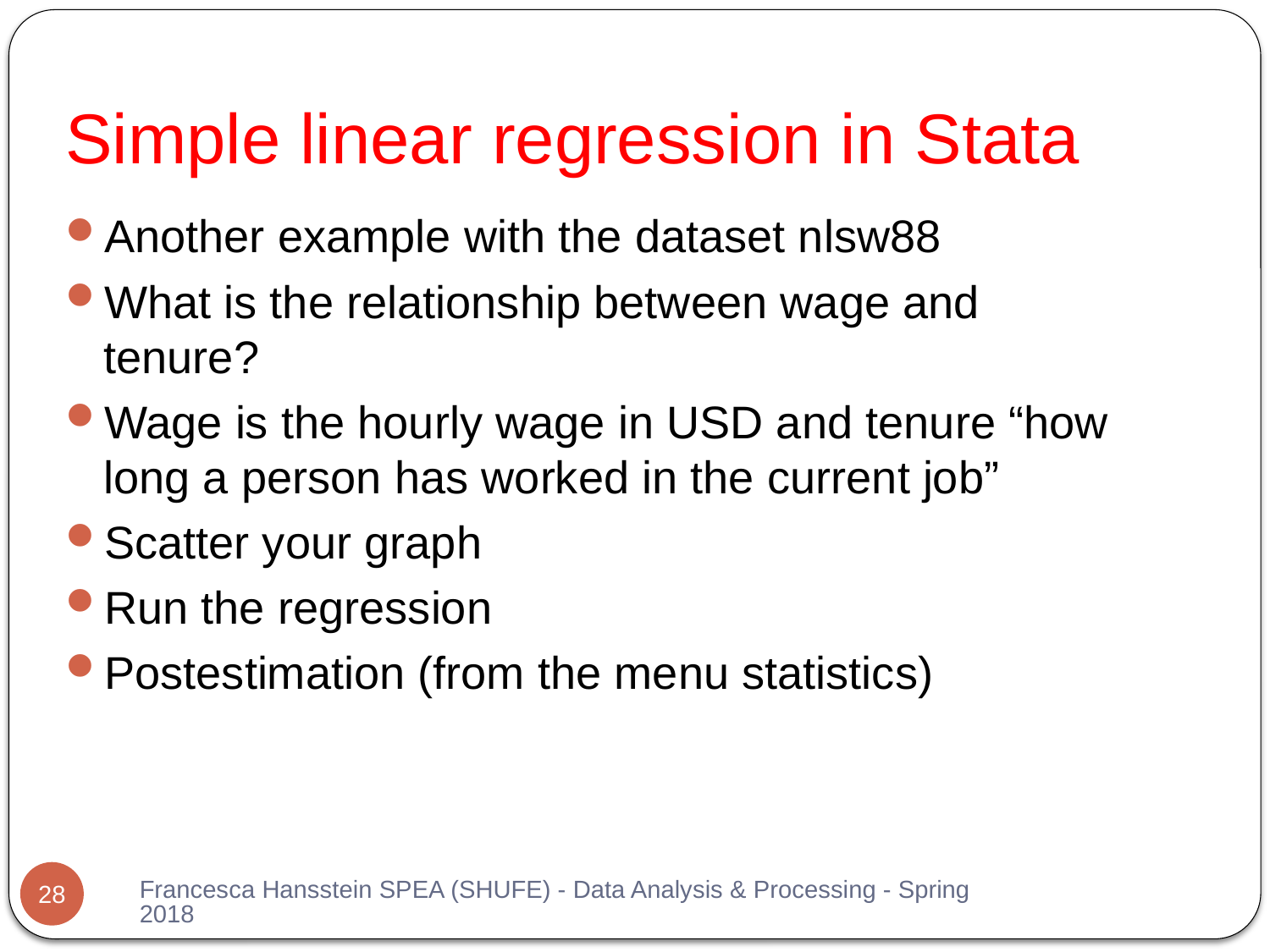

# Simple linear regression in Stata
Another example with the dataset nlsw88
What is the relationship between wage and tenure?
Wage is the hourly wage in USD and tenure “how long a person has worked in the current job”
Scatter your graph
Run the regression
Postestimation (from the menu statistics)
Francesca Hansstein SPEA (SHUFE) - Data Analysis & Processing - Spring 2018
28